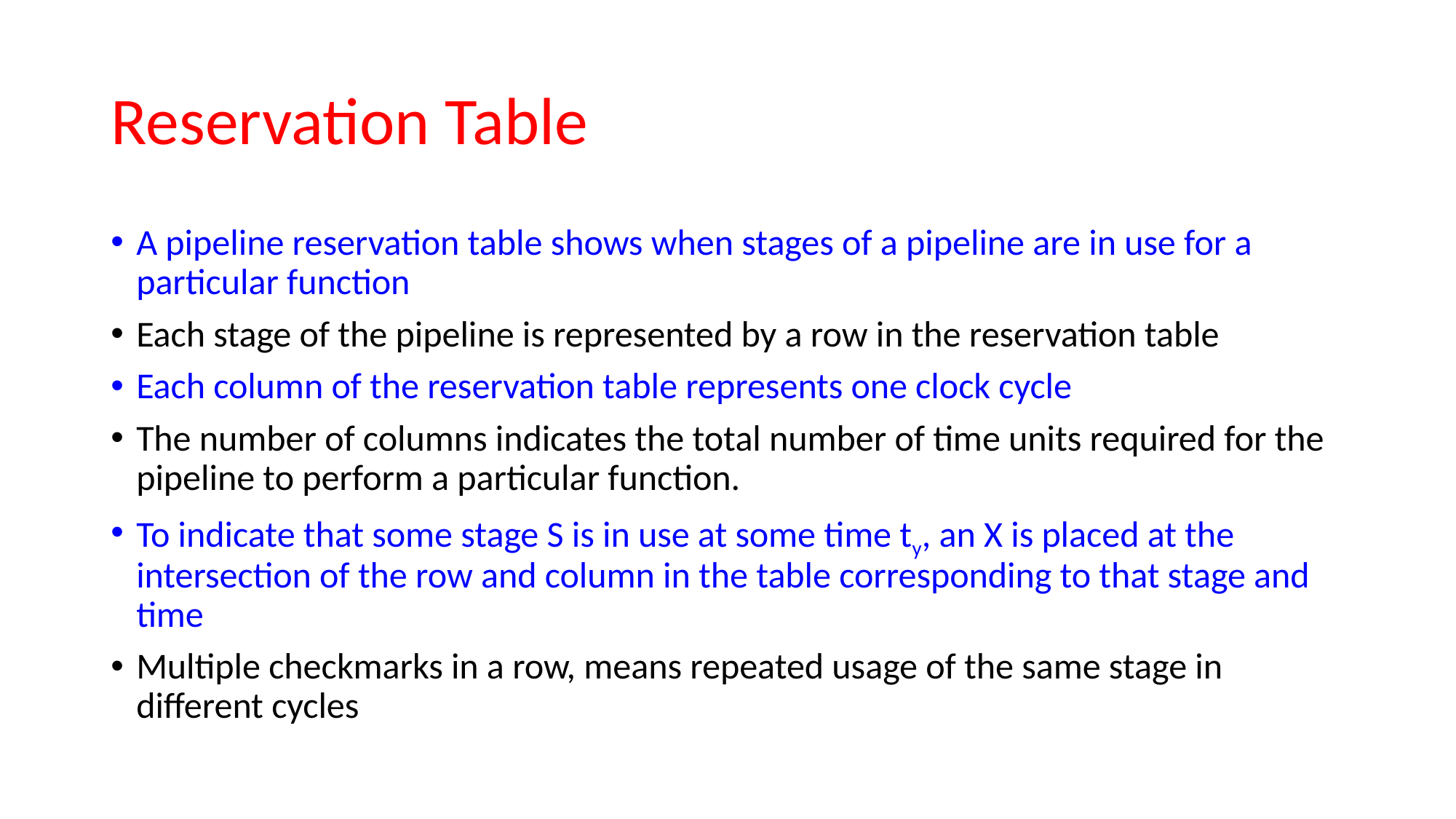

# Reservation Table
A pipeline reservation table shows when stages of a pipeline are in use for a particular function
Each stage of the pipeline is represented by a row in the reservation table
Each column of the reservation table represents one clock cycle
The number of columns indicates the total number of time units required for the pipeline to perform a particular function.
To indicate that some stage S is in use at some time ty, an X is placed at the intersection of the row and column in the table corresponding to that stage and time
Multiple checkmarks in a row, means repeated usage of the same stage in different cycles